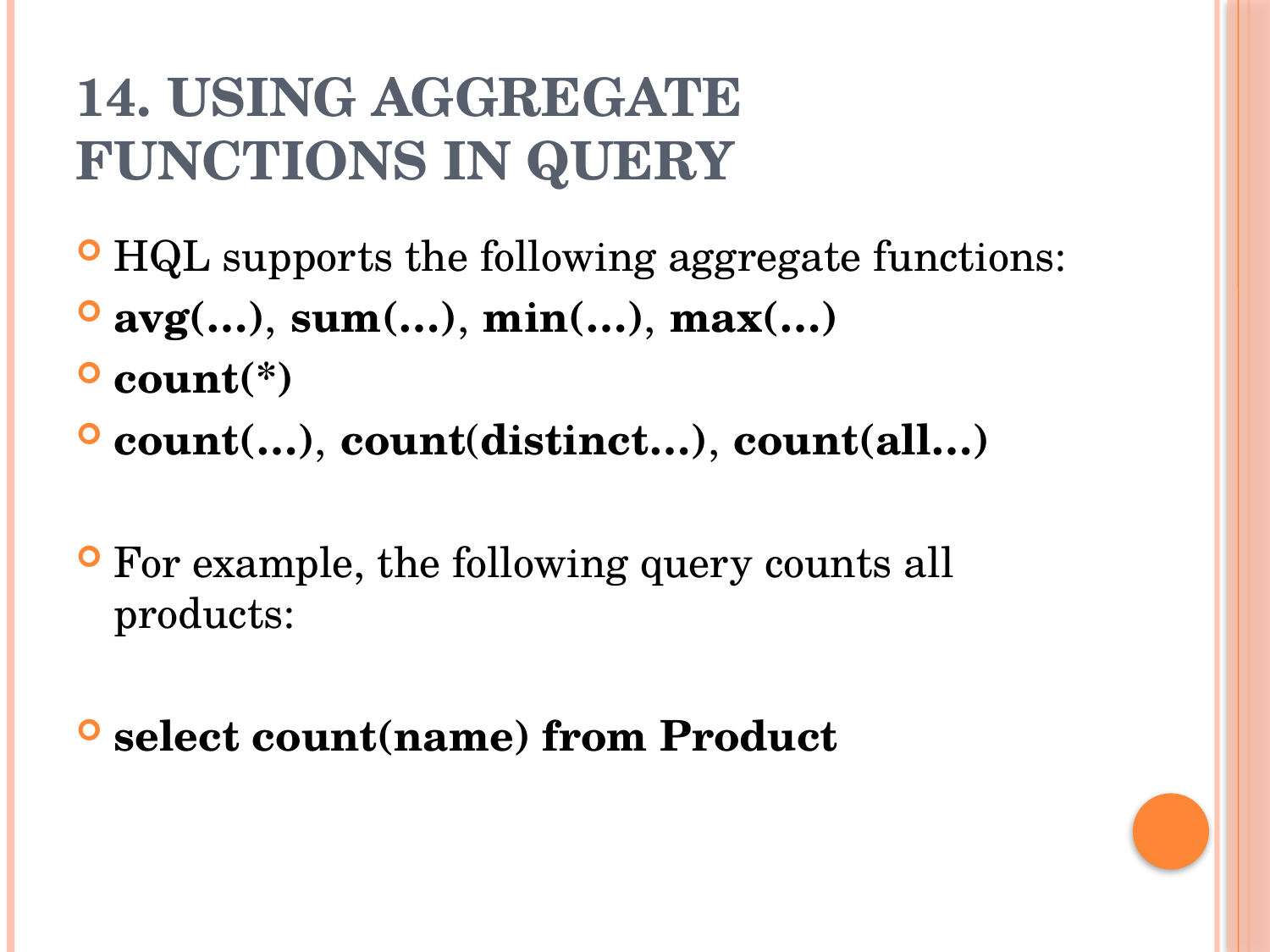

# 14. Using Aggregate Functions in Query
HQL supports the following aggregate functions:
avg(…), sum(…), min(…), max(…)
count(*)
count(…), count(distinct…), count(all…)

For example, the following query counts all products:

select count(name) from Product